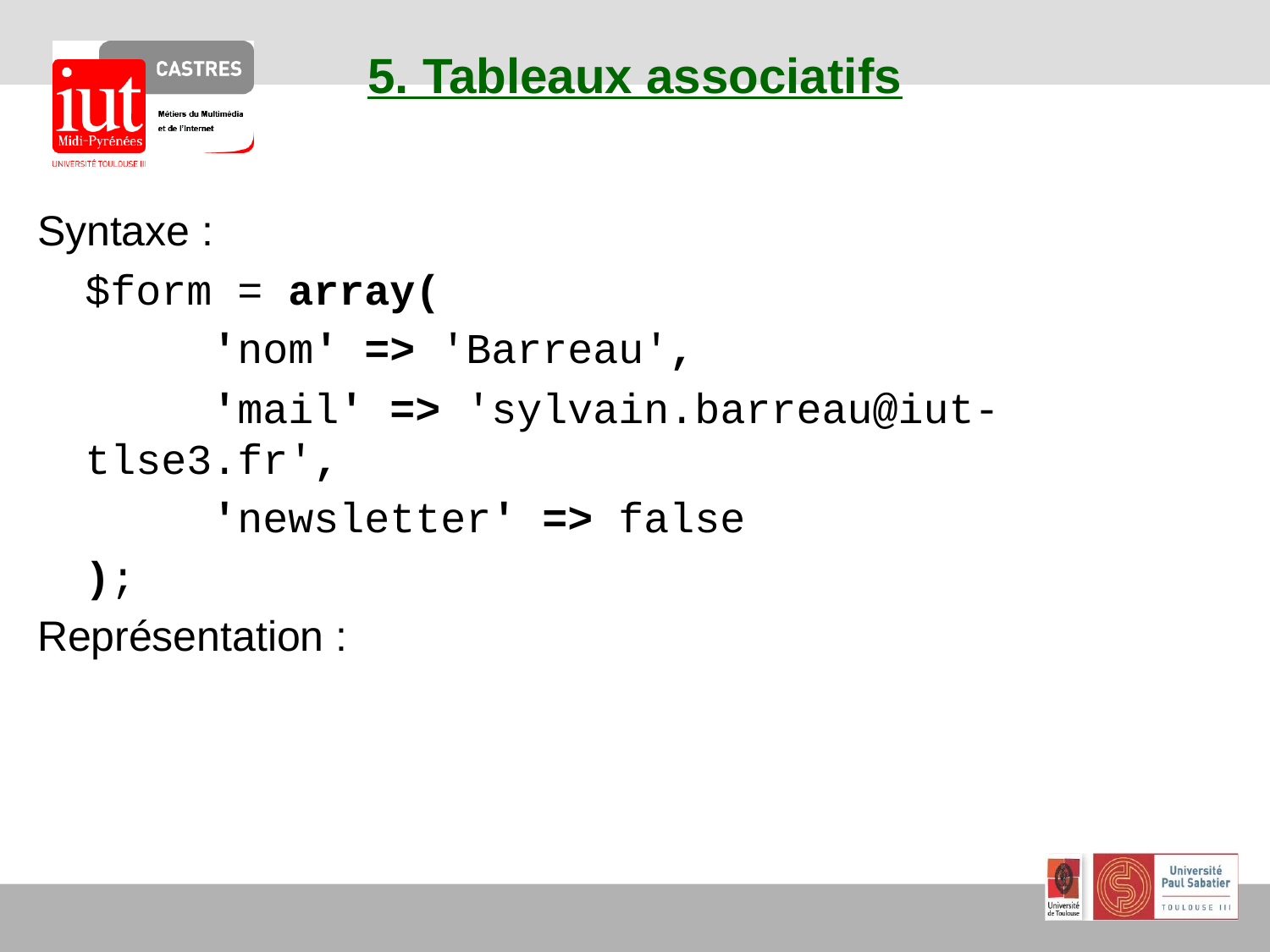

# 5. Tableaux associatifs
Syntaxe :
	$form = array(
		'nom' => 'Barreau',
		'mail' => 'sylvain.barreau@iut-tlse3.fr',
		'newsletter' => false
	);
Représentation :